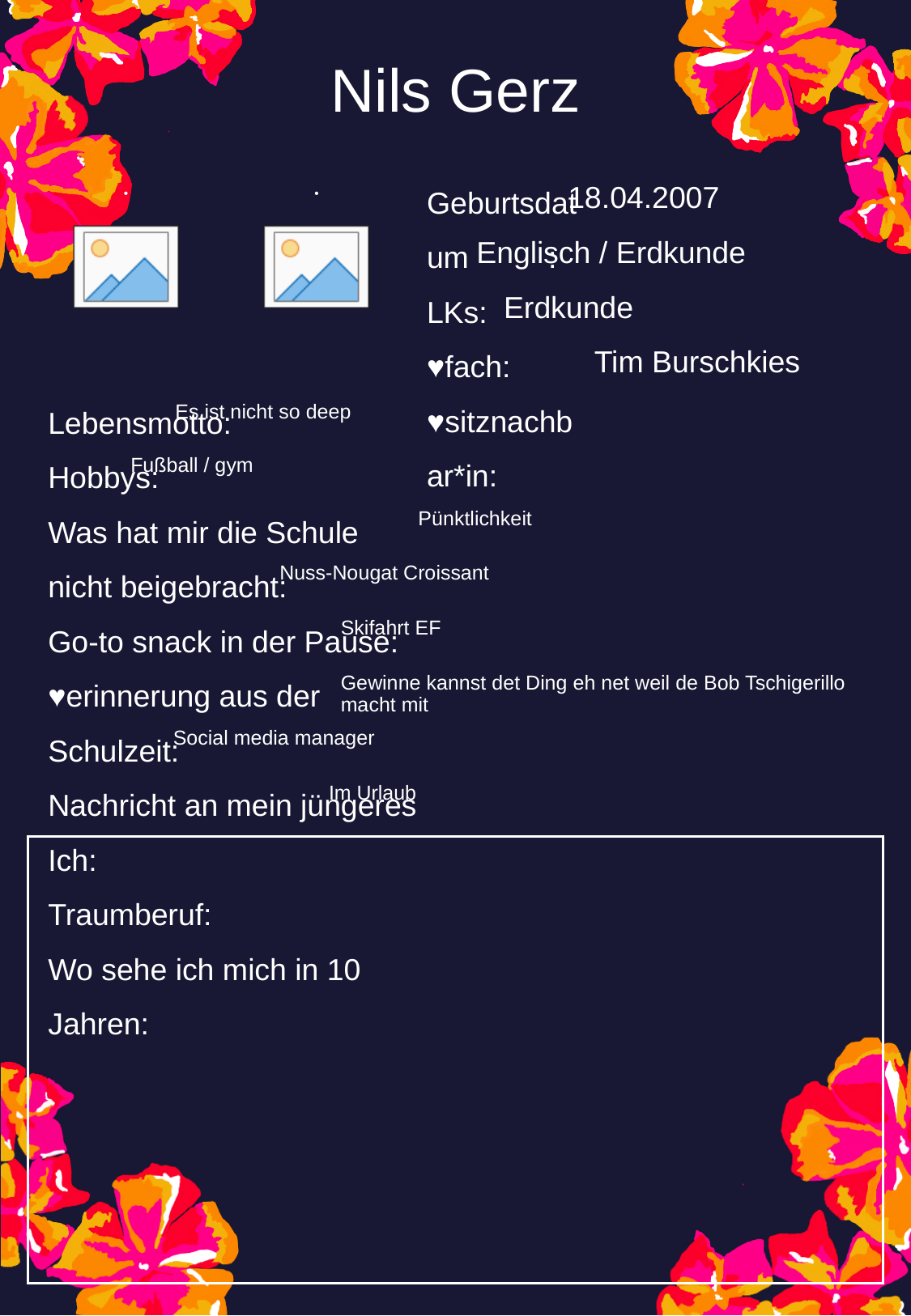

Nils Gerz

18.04.2007
Englisch / Erdkunde
Erdkunde
Tim Burschkies
Es ist nicht so deep
Fußball / gym
Pünktlichkeit
Nuss-Nougat Croissant
Skifahrt EF
Gewinne kannst det Ding eh net weil de Bob Tschigerillo macht mit
Social media manager
Im Urlaub